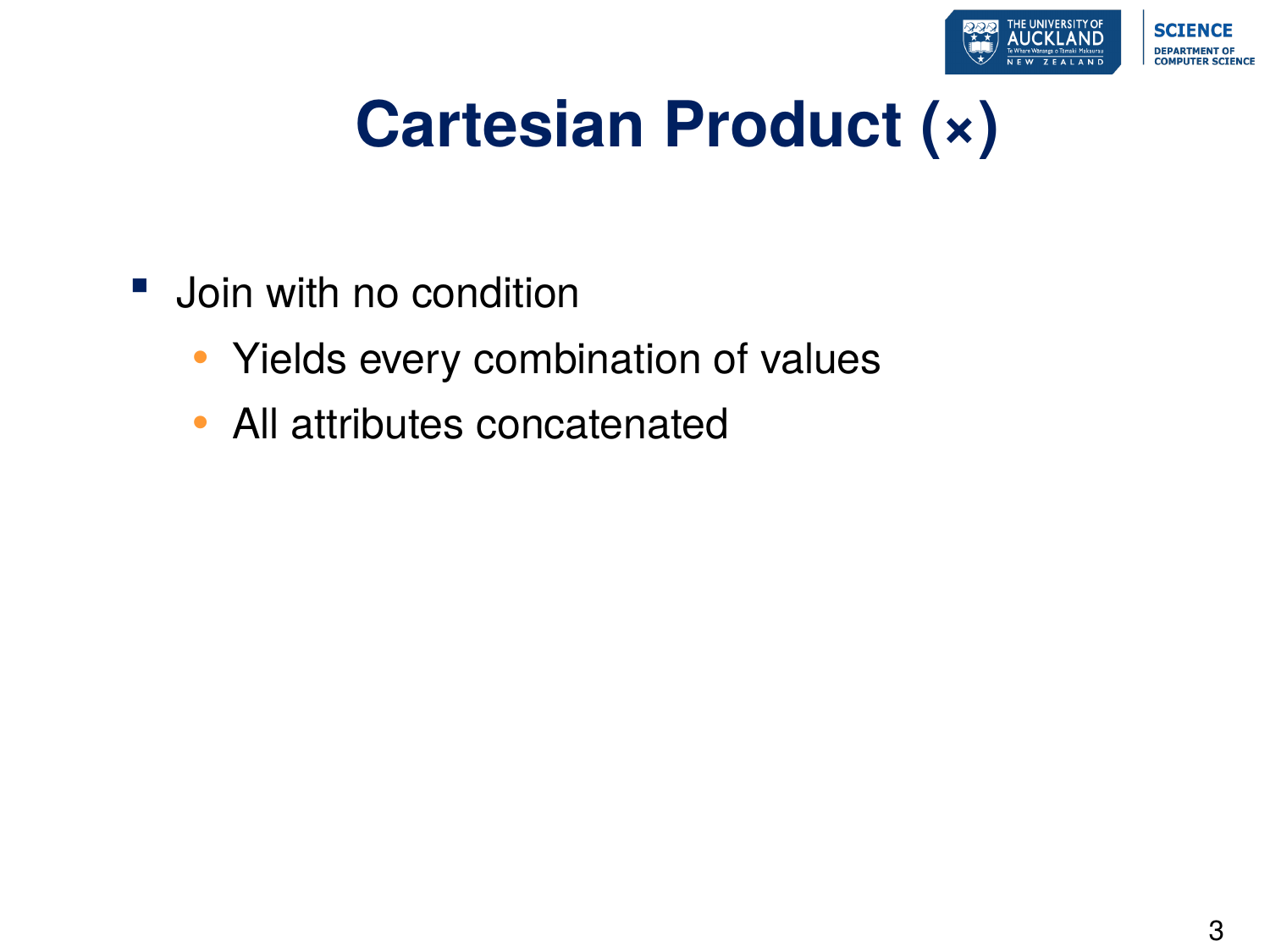

# Cartesian Product (×)
Join with no condition
Yields every combination of values
All attributes concatenated
3